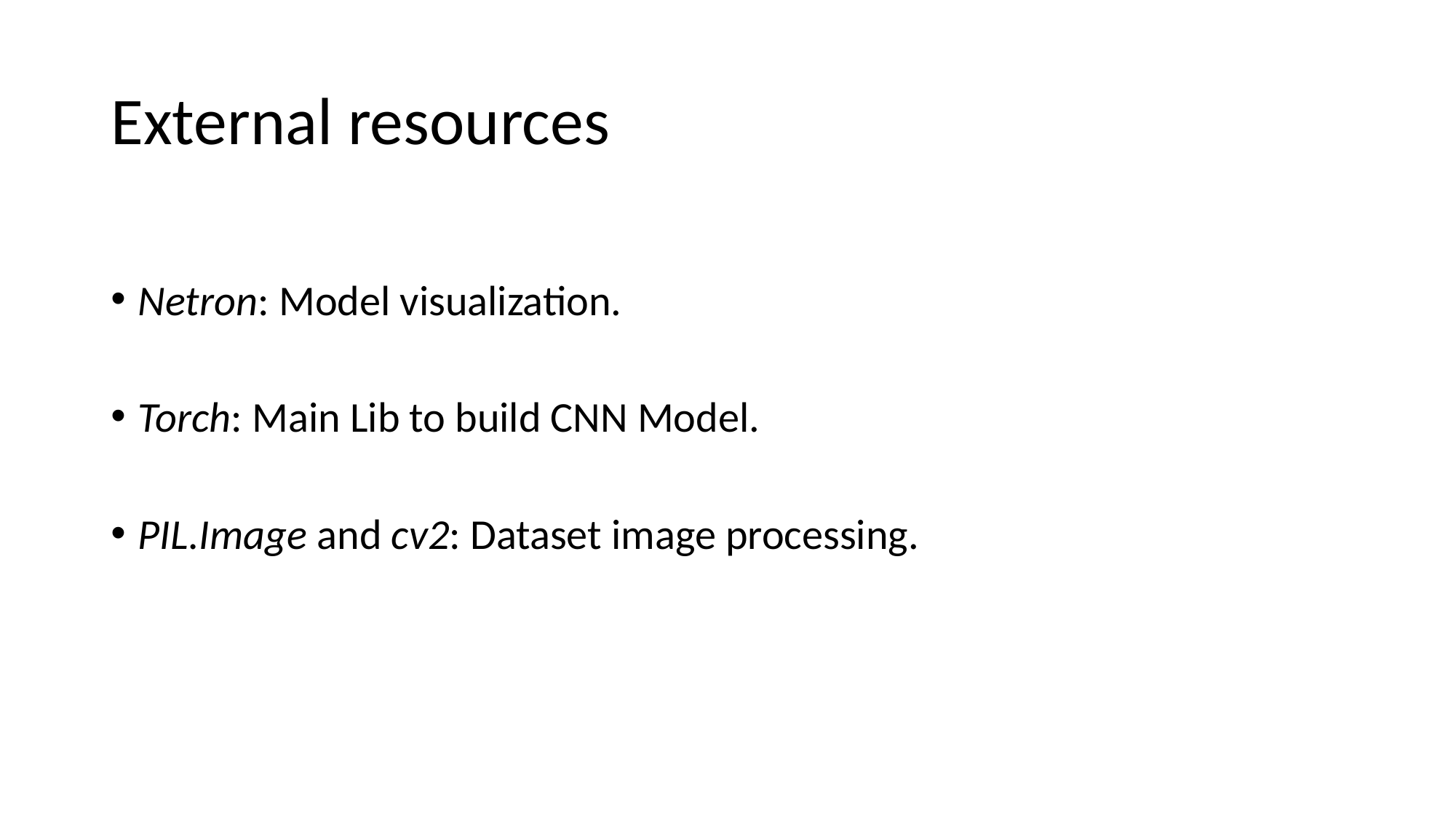

# External resources
Netron: Model visualization.
Torch: Main Lib to build CNN Model.
PIL.Image and cv2: Dataset image processing.